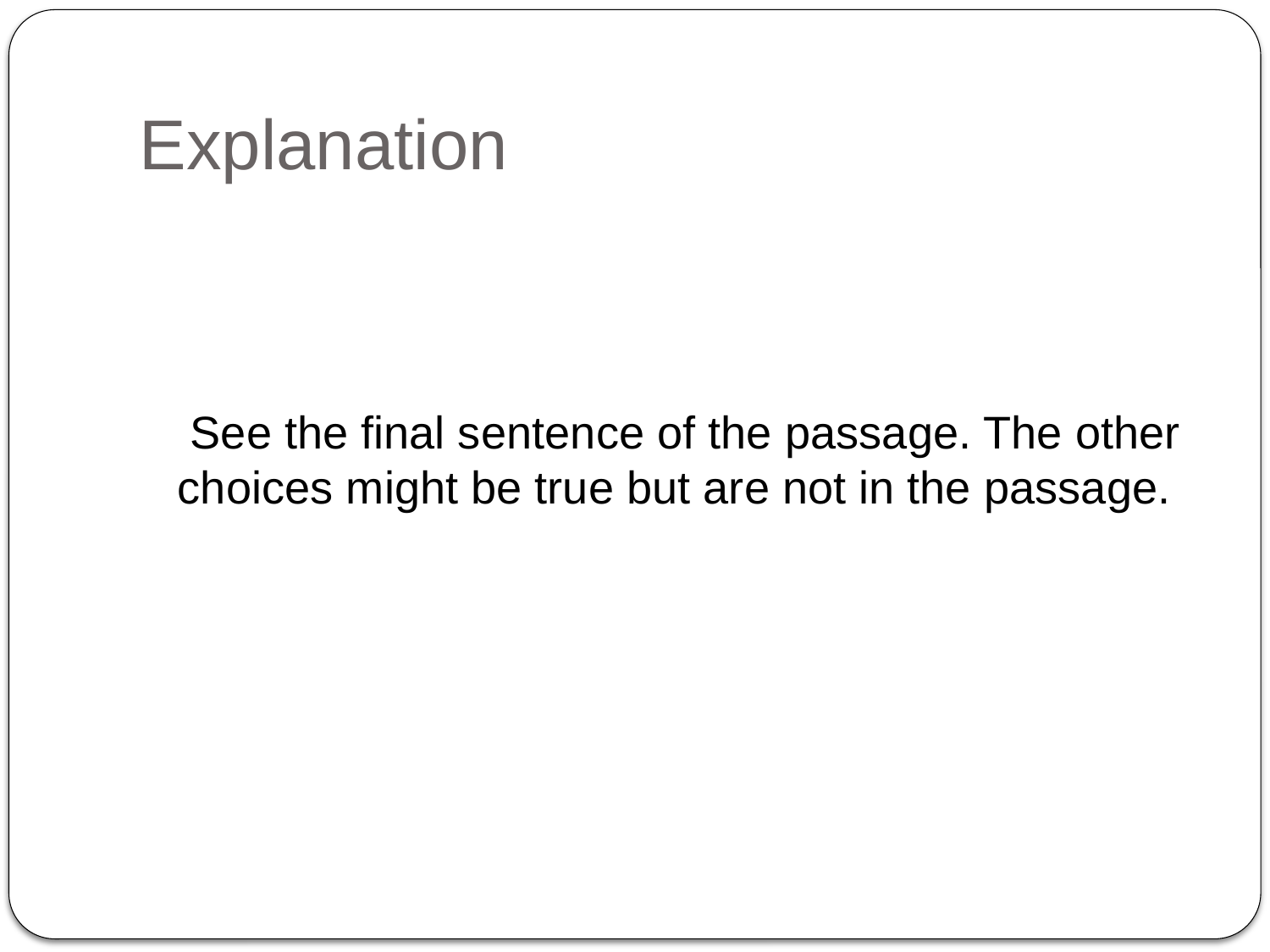

# Explanation

    See the final sentence of the passage. The other choices might be true but are not in the passage.